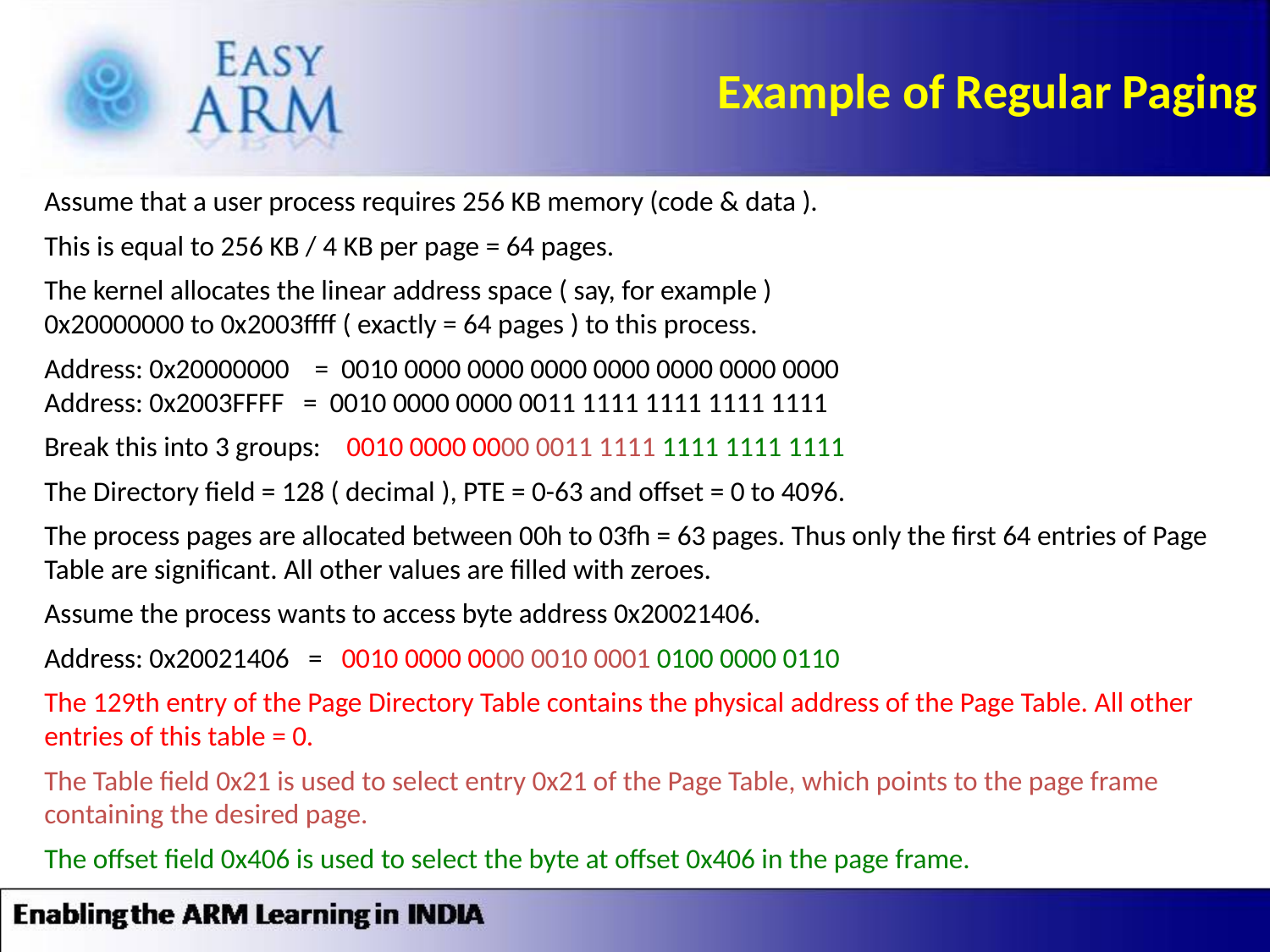

Example of Regular Paging
Assume that a user process requires 256 KB memory (code & data ).
This is equal to 256 KB / 4 KB per page = 64 pages.
The kernel allocates the linear address space ( say, for example )
0x20000000 to 0x2003ffff ( exactly = 64 pages ) to this process.
Address: 0x20000000    =  0010 0000 0000 0000 0000 0000 0000 0000
Address: 0x2003FFFF   =  0010 0000 0000 0011 1111 1111 1111 1111
Break this into 3 groups:    0010 0000 0000 0011 1111 1111 1111 1111
The Directory field = 128 ( decimal ), PTE = 0-63 and offset = 0 to 4096.
The process pages are allocated between 00h to 03fh = 63 pages. Thus only the first 64 entries of Page Table are significant. All other values are filled with zeroes.
Assume the process wants to access byte address 0x20021406.
Address: 0x20021406   =   0010 0000 0000 0010 0001 0100 0000 0110
The 129th entry of the Page Directory Table contains the physical address of the Page Table. All other entries of this table = 0.
The Table field 0x21 is used to select entry 0x21 of the Page Table, which points to the page frame containing the desired page.
The offset field 0x406 is used to select the byte at offset 0x406 in the page frame.